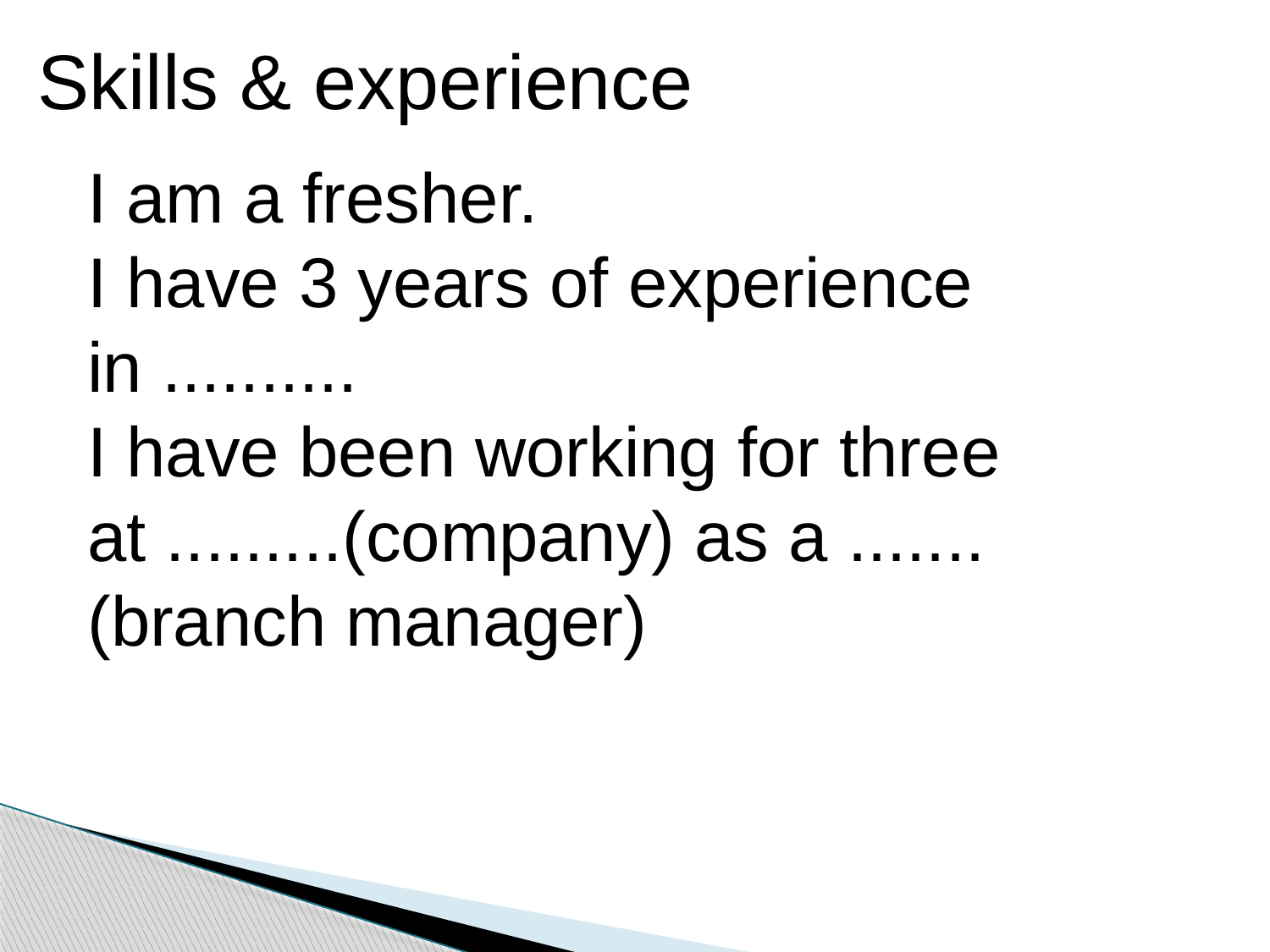

Skills & experience
I am a fresher.
I have 3 years of experience in ..........
I have been working for three at .........(company) as a ....... (branch manager)